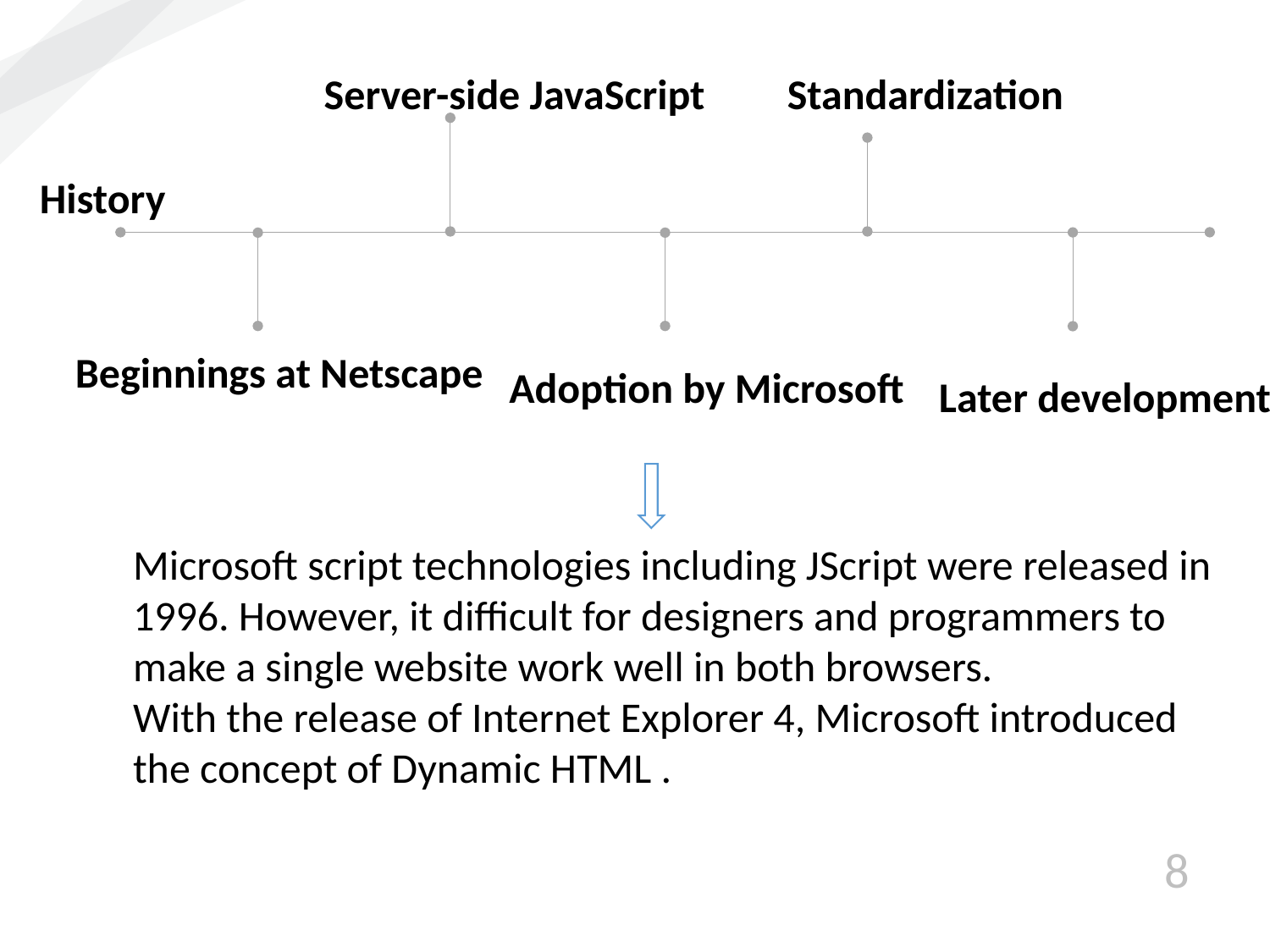

Server-side JavaScript
Standardization

History

Beginnings at Netscape
Adoption by Microsoft
Later developments

Microsoft script technologies including JScript were released in 1996. However, it difficult for designers and programmers to make a single website work well in both browsers.
With the release of Internet Explorer 4, Microsoft introduced the concept of Dynamic HTML .
8